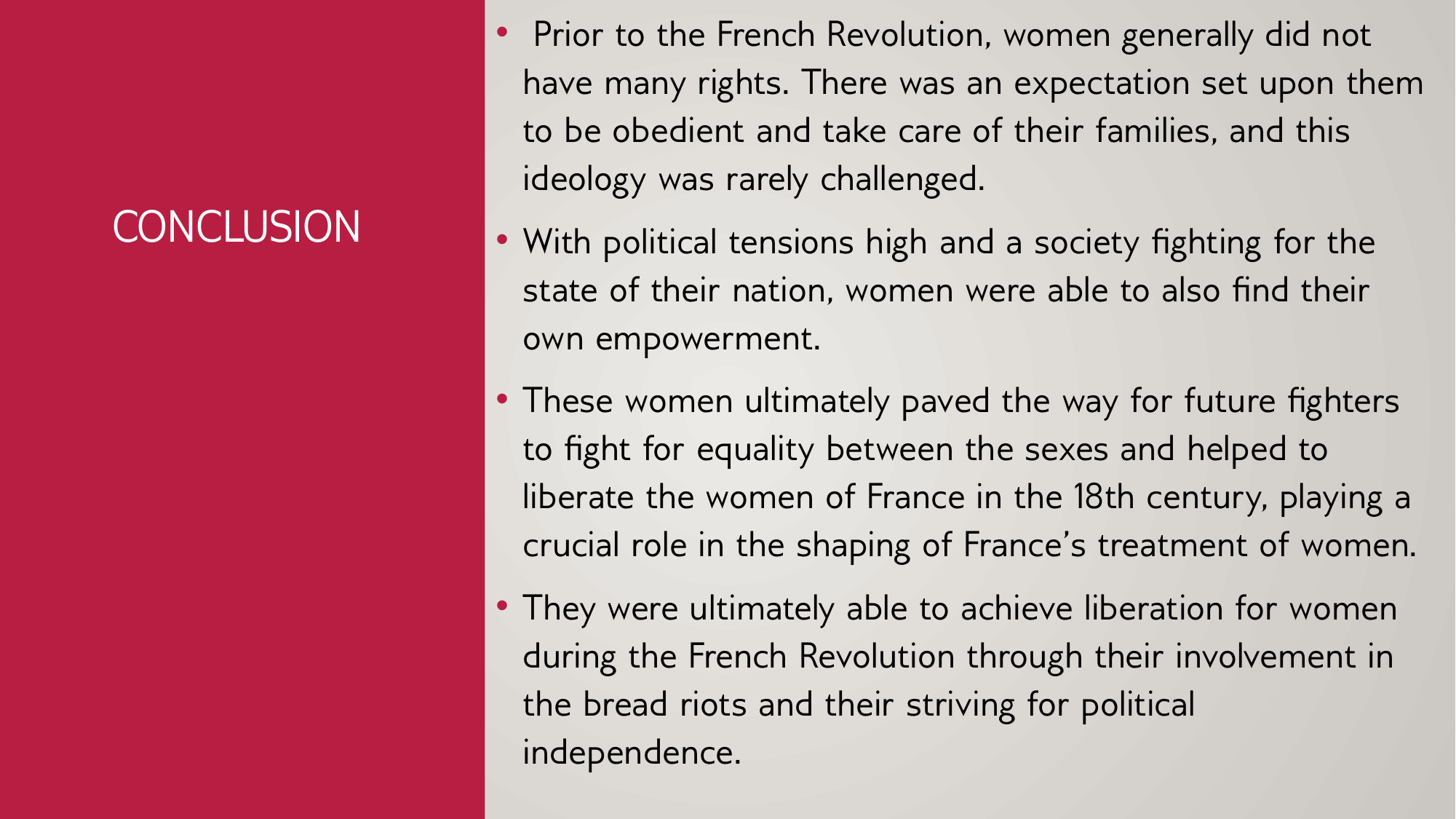

Prior to the French Revolution, women generally did not have many rights. There was an expectation set upon them to be obedient and take care of their families, and this ideology was rarely challenged.
With political tensions high and a society fighting for the state of their nation, women were able to also find their own empowerment.
These women ultimately paved the way for future fighters to fight for equality between the sexes and helped to liberate the women of France in the 18th century, playing a crucial role in the shaping of France’s treatment of women.
They were ultimately able to achieve liberation for women during the French Revolution through their involvement in the bread riots and their striving for political independence.
# Conclusion